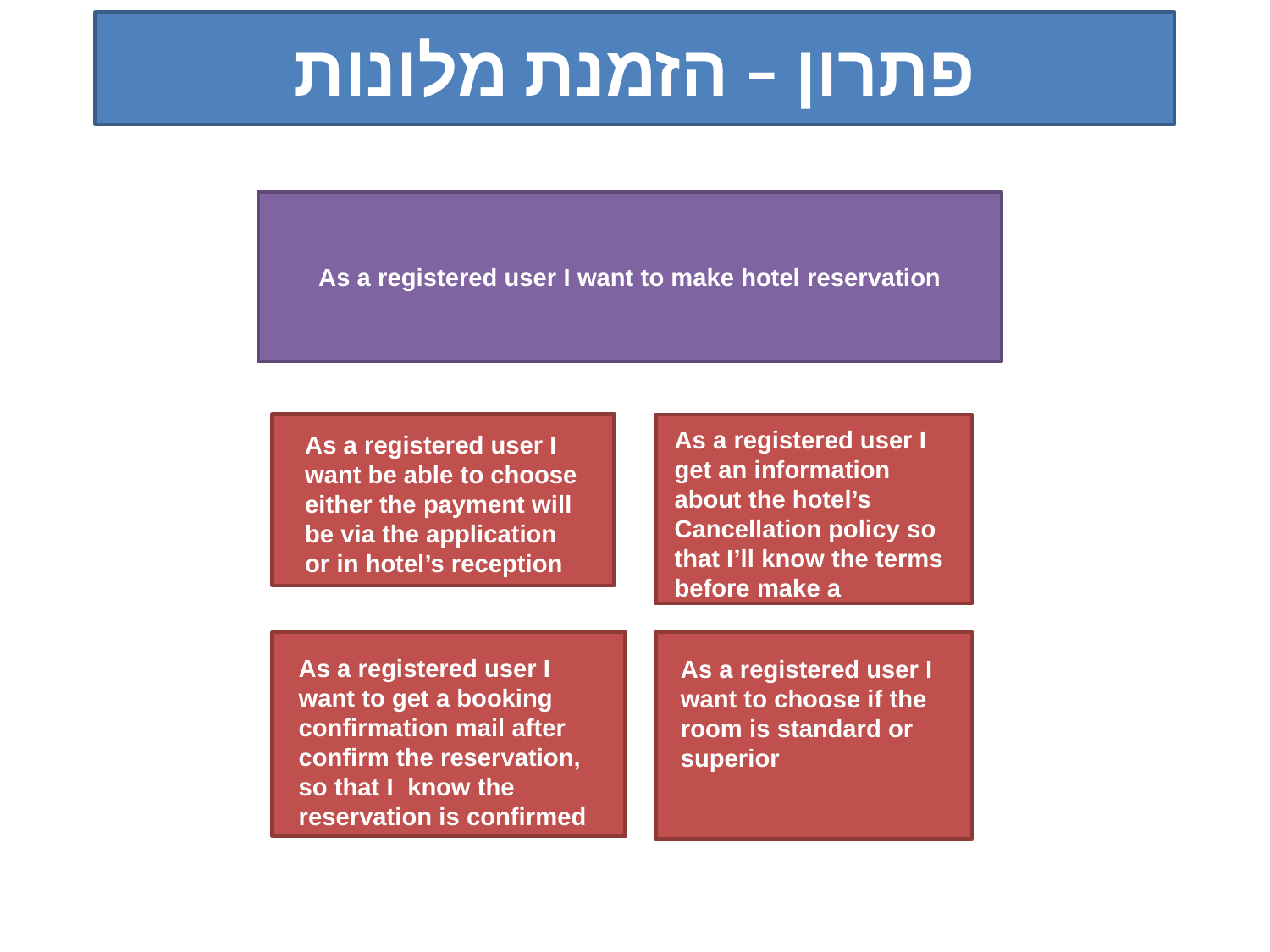

פתרון – הזמנת מלונות
As a registered user I want to make hotel reservation

As a registered user I want be able to choose either the payment will be via the application or in hotel’s reception

As a registered user I get an information about the hotel’s Cancellation policy so that I’ll know the terms before make a reservation

As a registered user I want to get a booking confirmation mail after confirm the reservation, so that I  know the reservation is confirmed

As a registered user I want to choose if the room is standard or superior